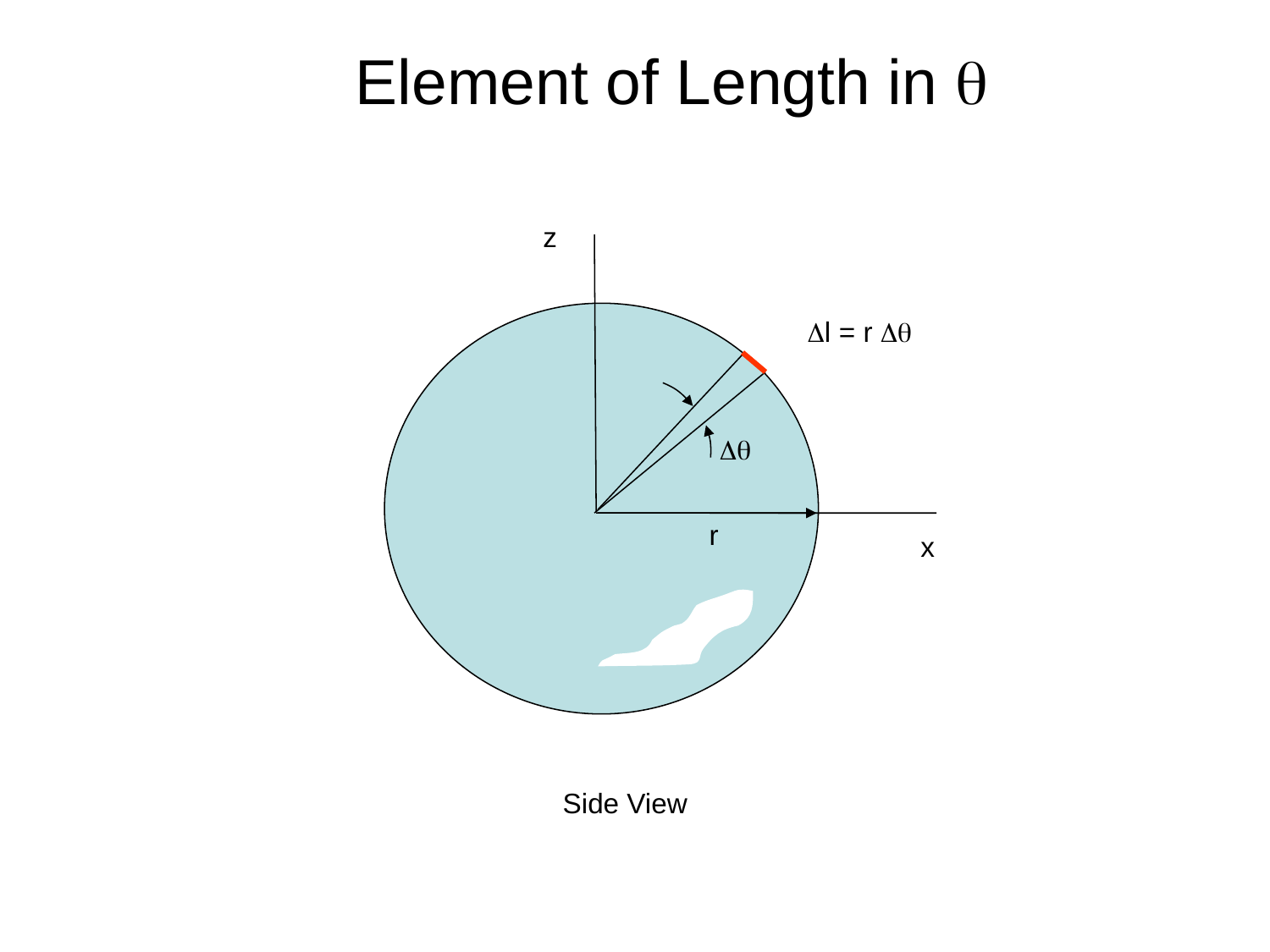

# Element of Length in θ
z

Δl = r Δθ

Δθ
r

x

Side View